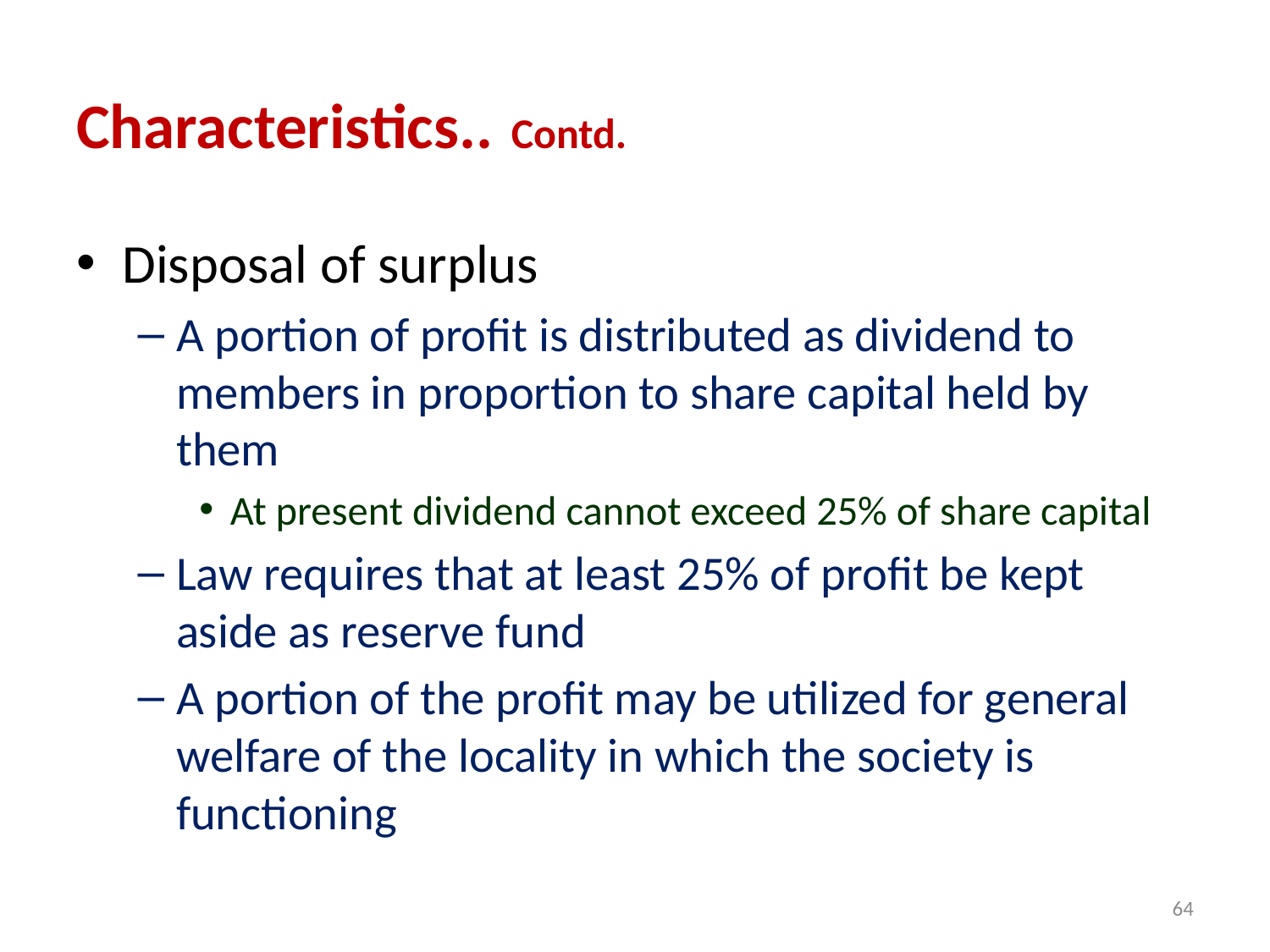

# Characteristics.. Contd.
Disposal of surplus
A portion of profit is distributed as dividend to members in proportion to share capital held by them
At present dividend cannot exceed 25% of share capital
Law requires that at least 25% of profit be kept aside as reserve fund
A portion of the profit may be utilized for general welfare of the locality in which the society is functioning

64